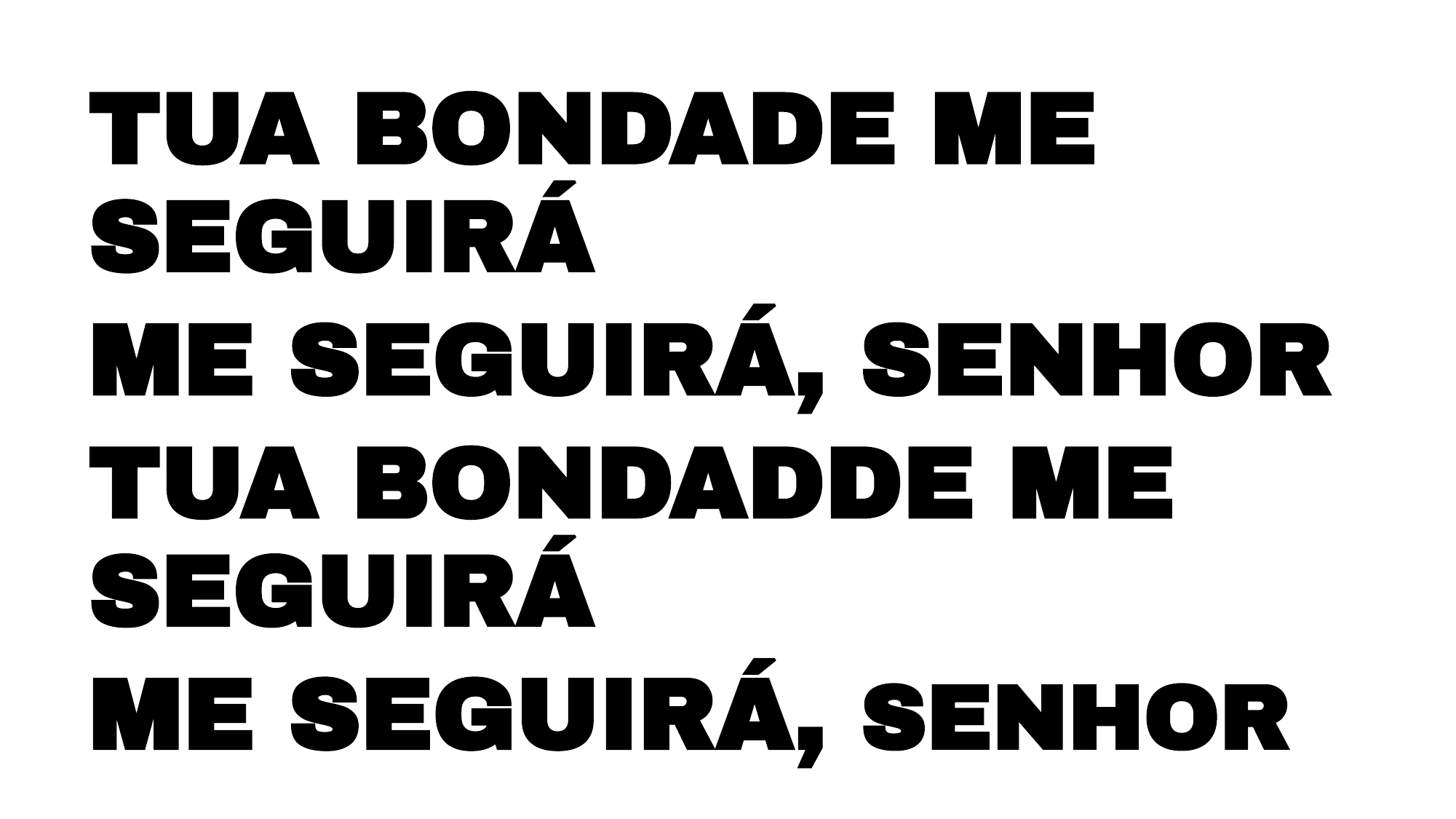

TUA BONDADE ME SEGUIRÁ
ME SEGUIRÁ, SENHOR
TUA BONDADDE ME SEGUIRÁ
ME SEGUIRÁ, SENHOR